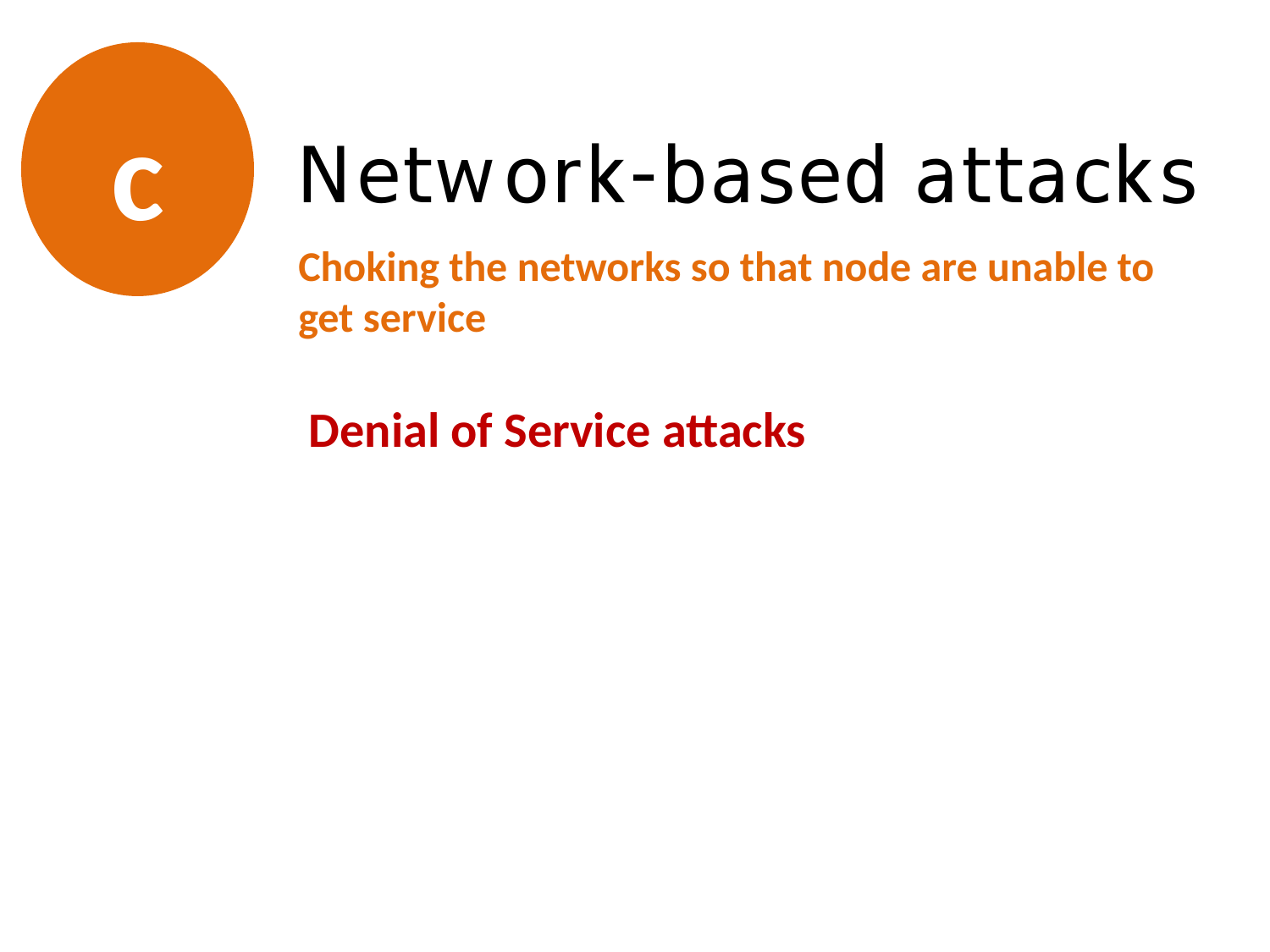

c
# Network-based attacks
Choking the networks so that node are unable to get service
Denial of Service attacks